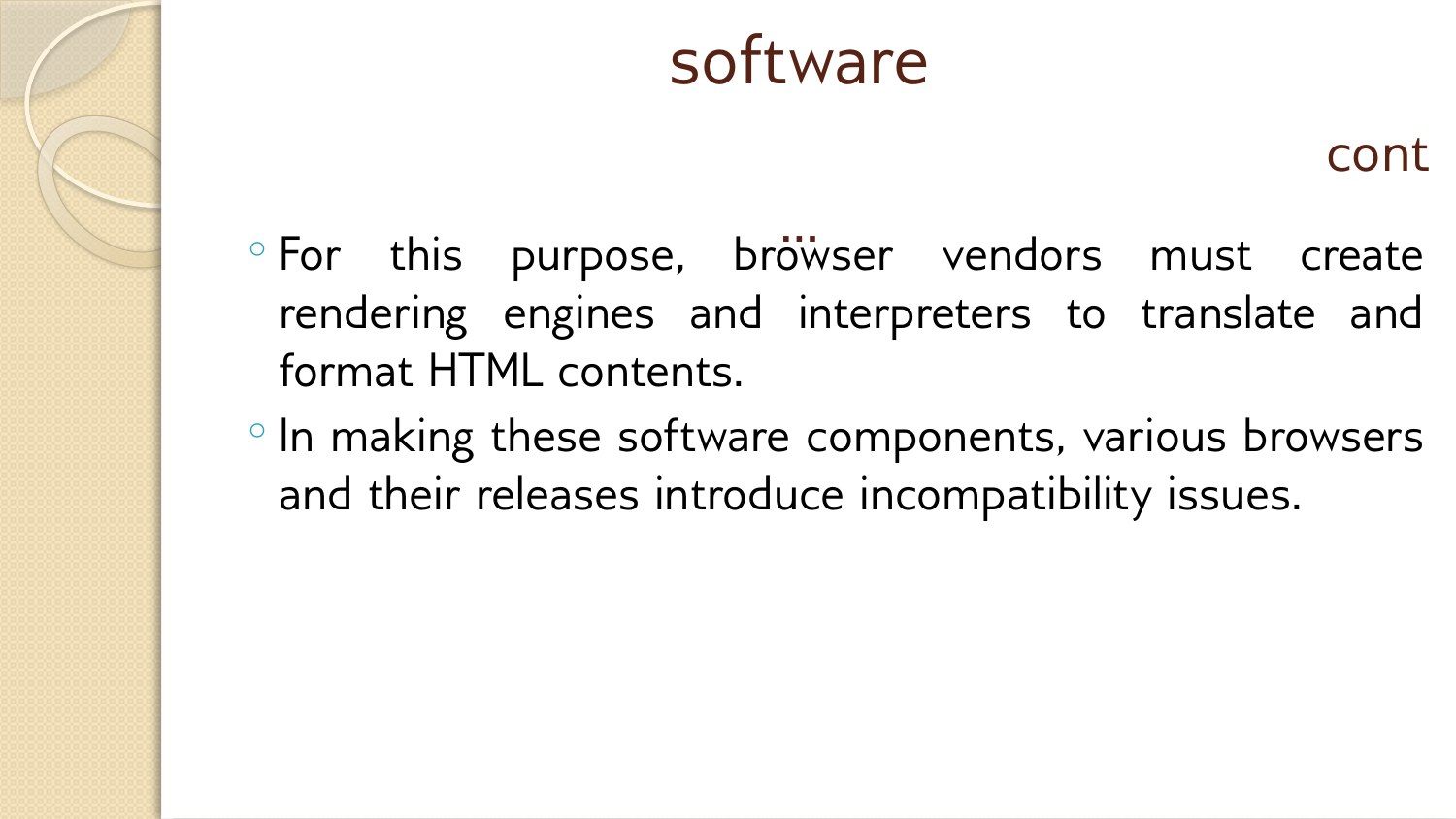

# Traditional software vs web-based software cont …
For this purpose, browser vendors must create rendering engines and interpreters to translate and format HTML contents.
In making these software components, various browsers and their releases introduce incompatibility issues.